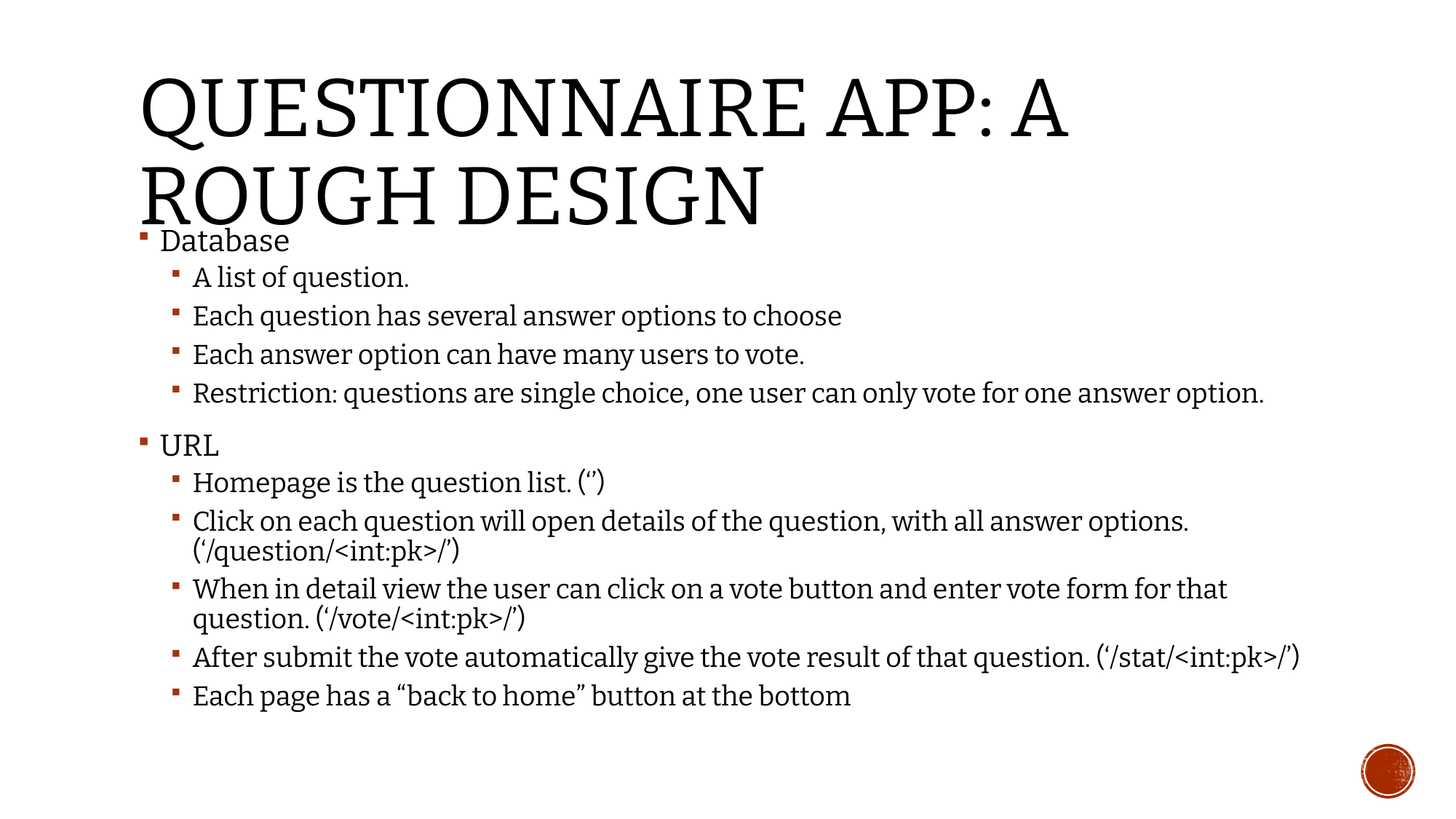

# Questionnaire app: a rough design
Database
A list of question.
Each question has several answer options to choose
Each answer option can have many users to vote.
Restriction: questions are single choice, one user can only vote for one answer option.
URL
Homepage is the question list. (‘’)
Click on each question will open details of the question, with all answer options. (‘/question/<int:pk>/’)
When in detail view the user can click on a vote button and enter vote form for that question. (‘/vote/<int:pk>/’)
After submit the vote automatically give the vote result of that question. (‘/stat/<int:pk>/’)
Each page has a “back to home” button at the bottom